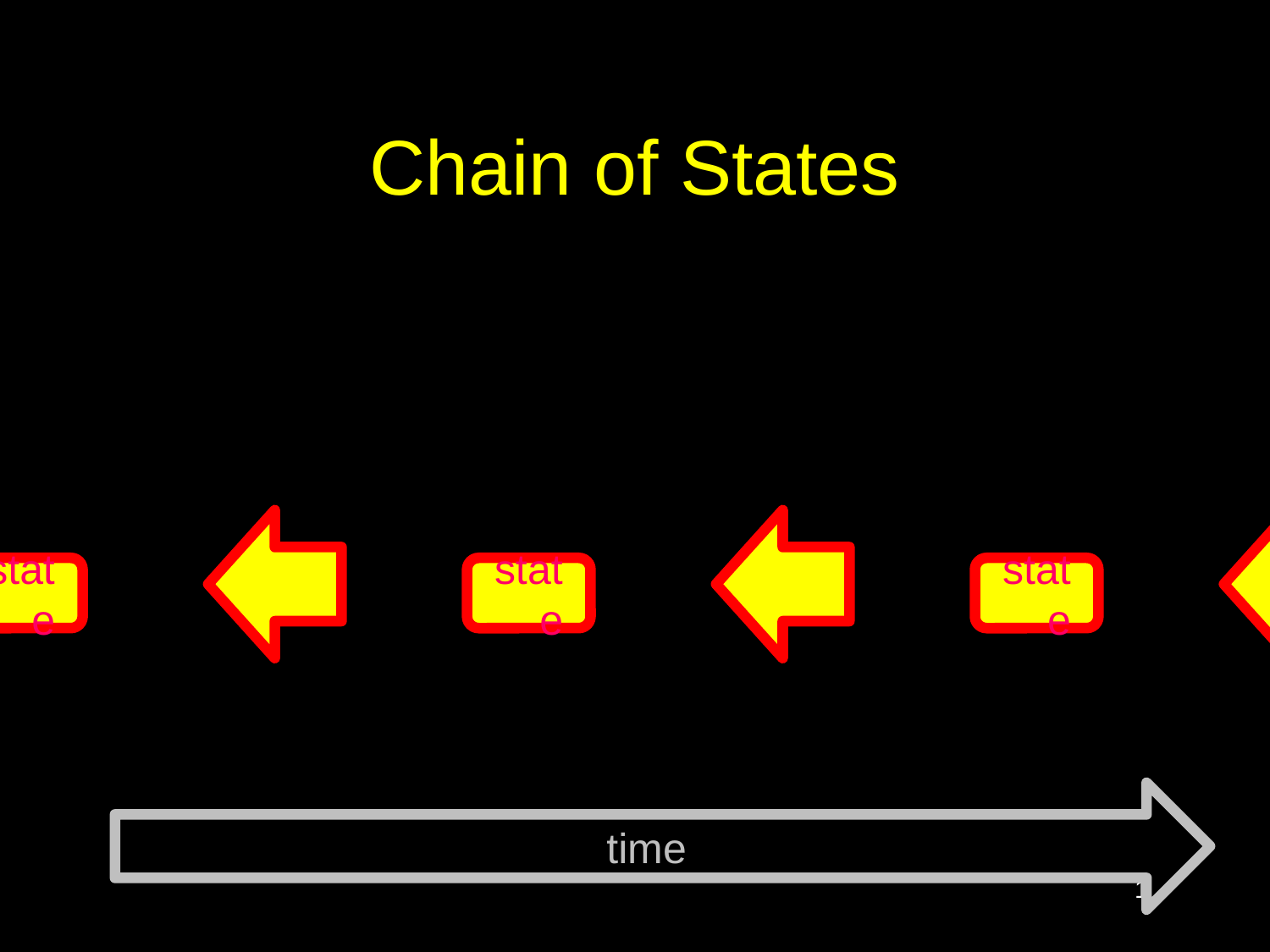

# Chain of States

state
state
state
time
14